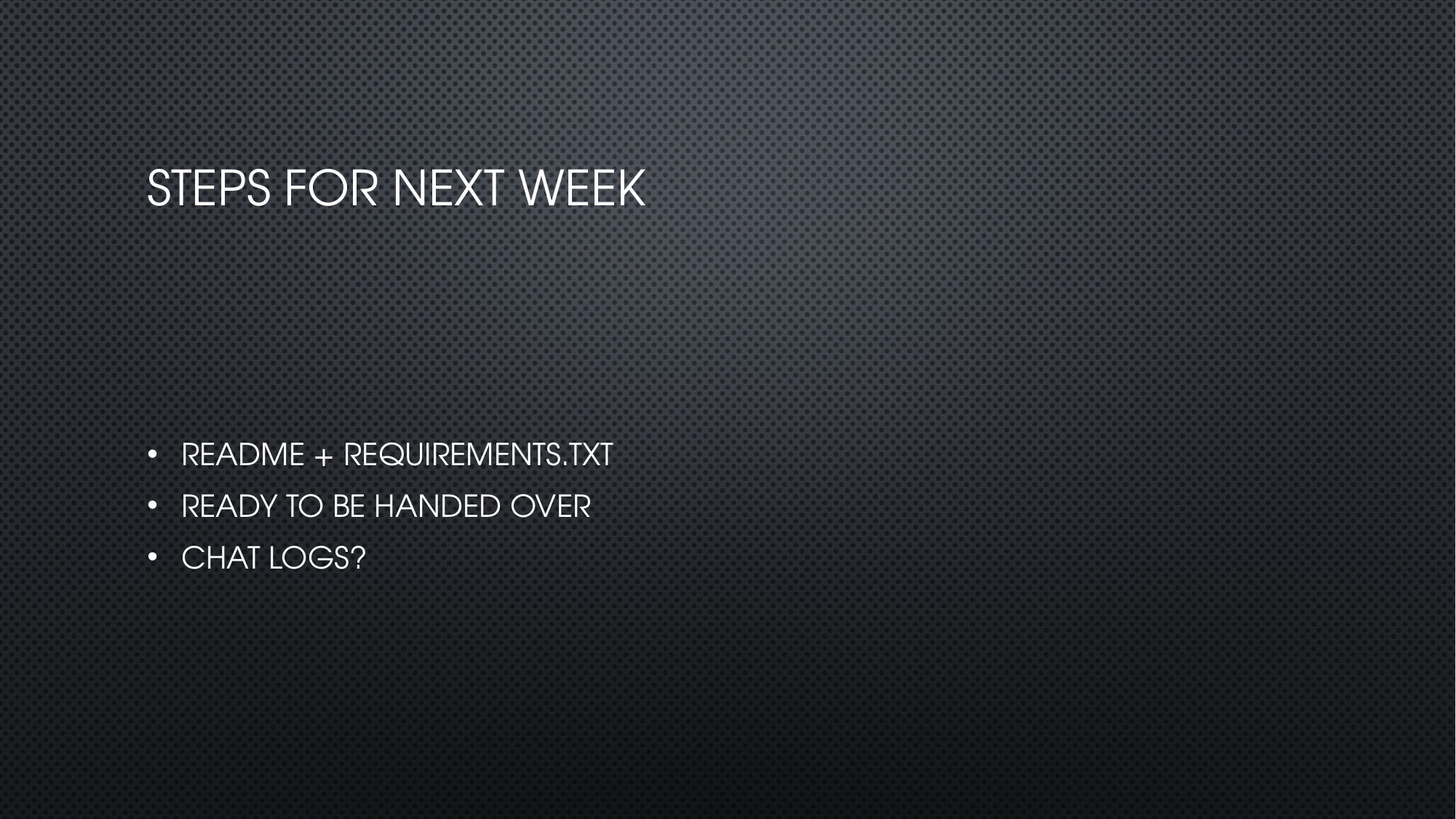

# Steps for next week
Readme + requirements.txt
Ready to be handed over
Chat logs?